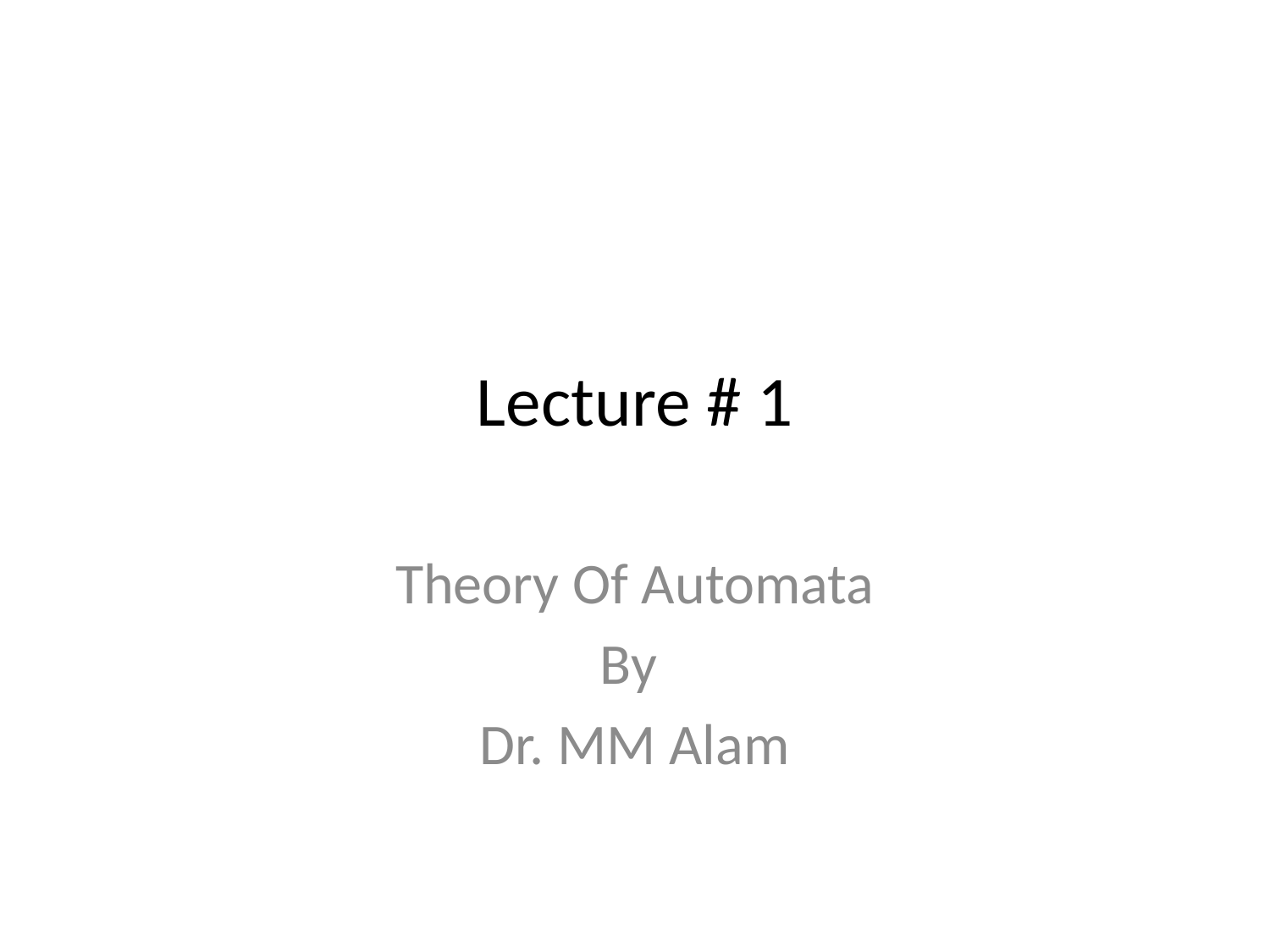

# Lecture # 1
Theory Of Automata
By
Dr. MM Alam